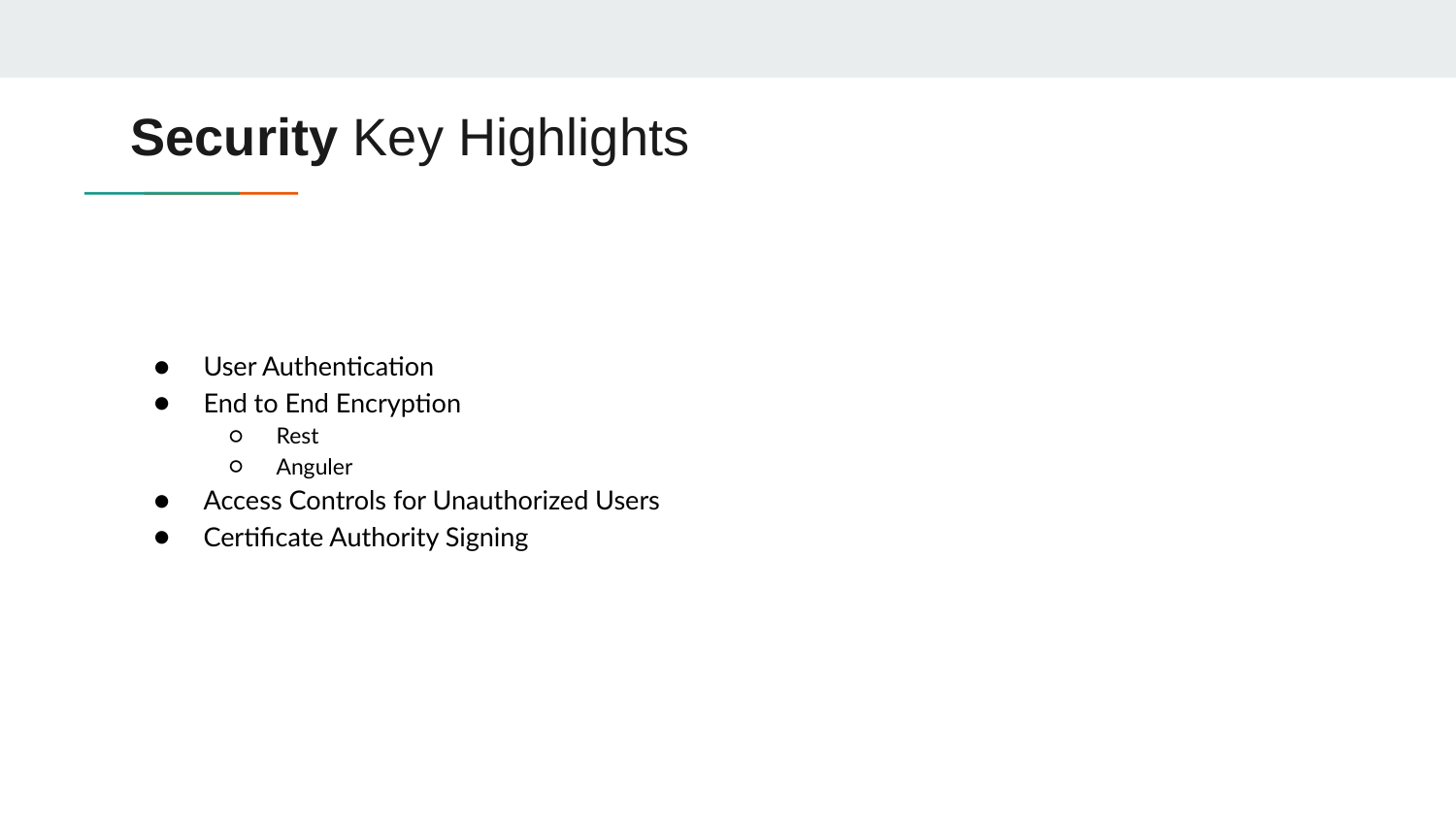

# Security Key Highlights
User Authentication
End to End Encryption
Rest
Anguler
Access Controls for Unauthorized Users
Certificate Authority Signing